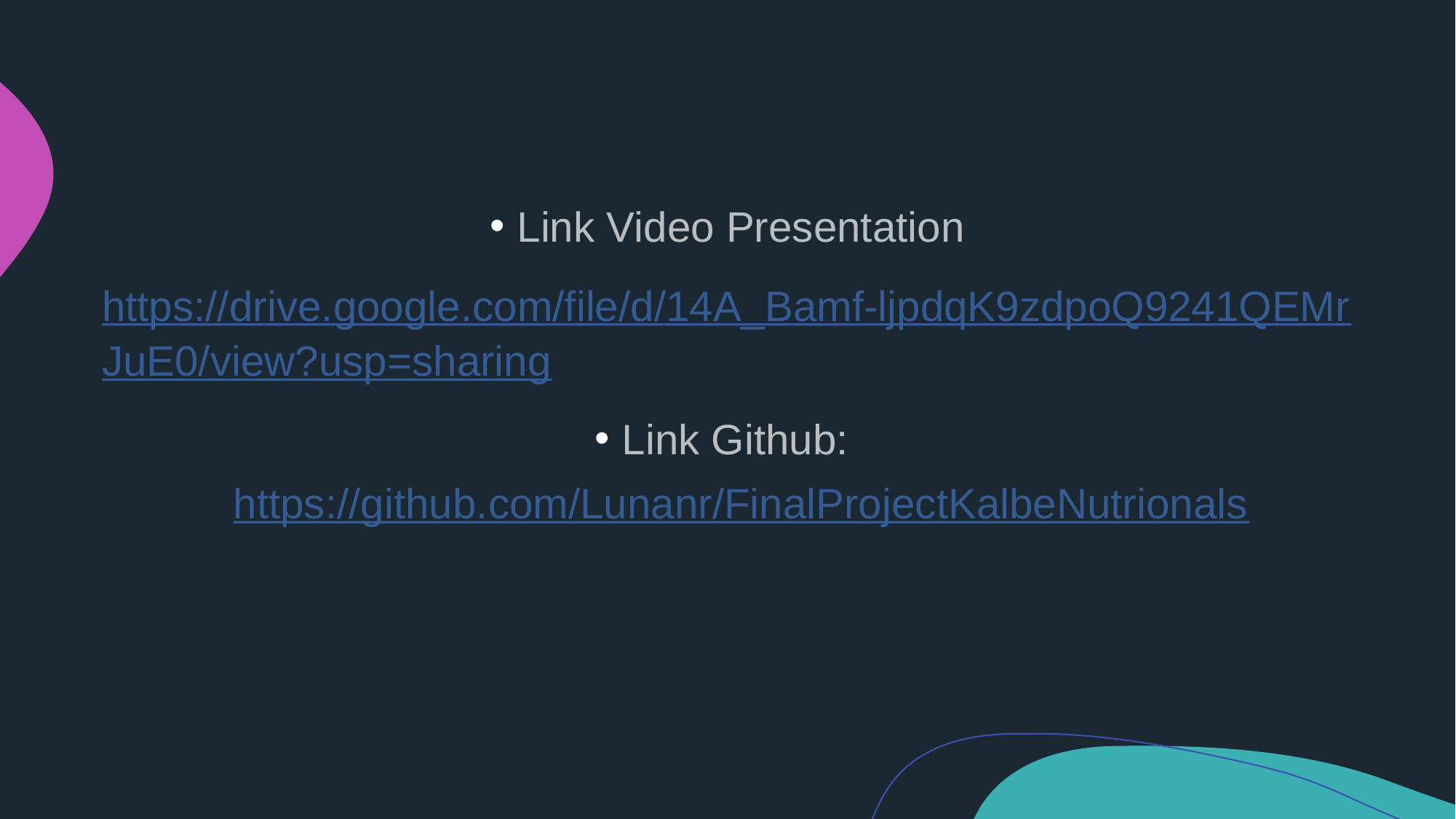

Link Video Presentation
https://drive.google.com/file/d/14A_Bamf-ljpdqK9zdpoQ9241QEMrJuE0/view?usp=sharing
Link Github: https://github.com/Lunanr/FinalProjectKalbeNutrionals